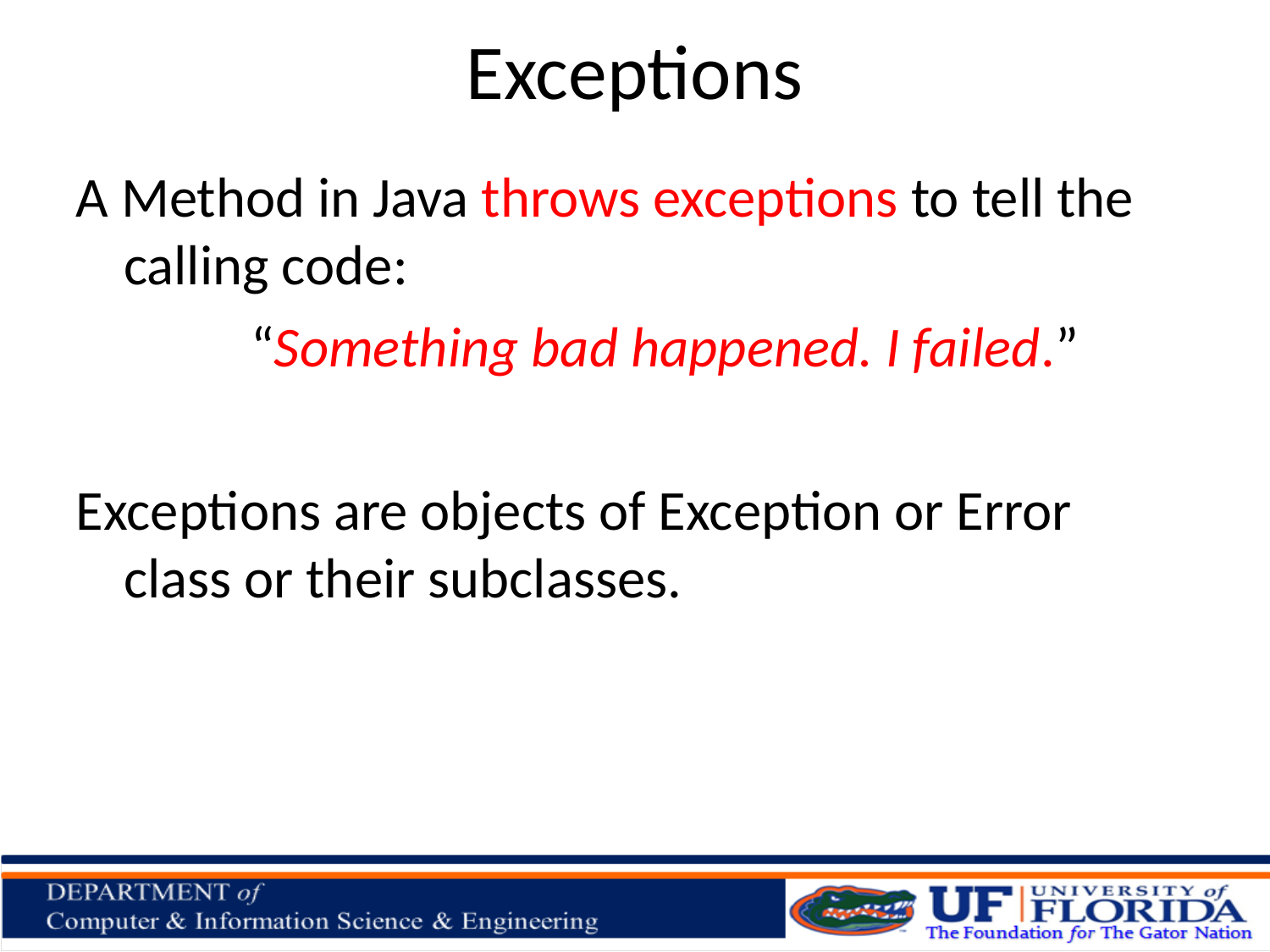

# Exceptions
A Method in Java throws exceptions to tell the calling code:
		“Something bad happened. I failed.”

Exceptions are objects of Exception or Error class or their subclasses.